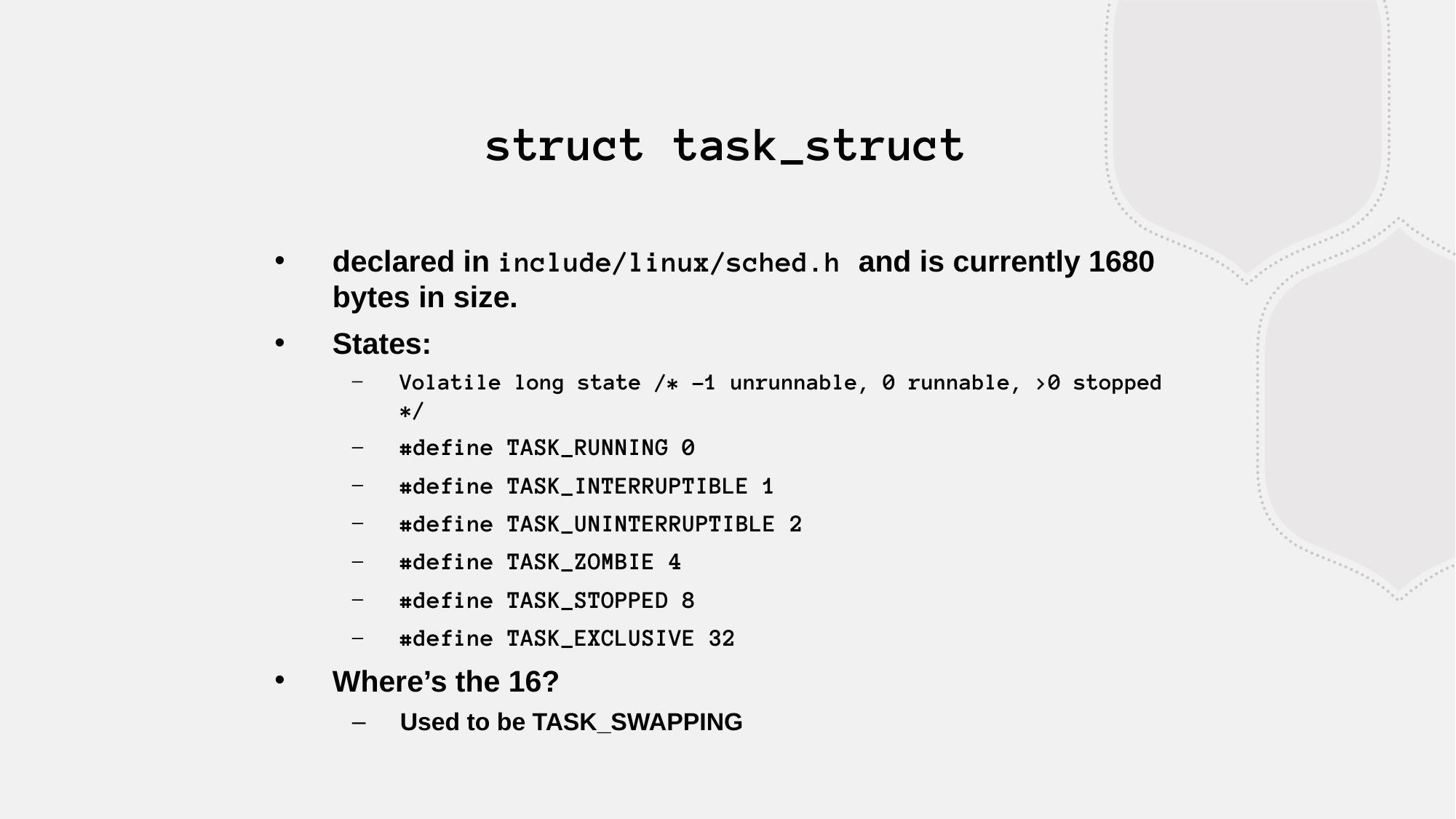

struct task_struct
declared in include/linux/sched.h and is currently 1680 bytes in size.
States:
Volatile long state /* -1 unrunnable, 0 runnable, >0 stopped */
#define TASK_RUNNING 0
#define TASK_INTERRUPTIBLE 1
#define TASK_UNINTERRUPTIBLE 2
#define TASK_ZOMBIE 4
#define TASK_STOPPED 8
#define TASK_EXCLUSIVE 32
Where’s the 16?
Used to be TASK_SWAPPING